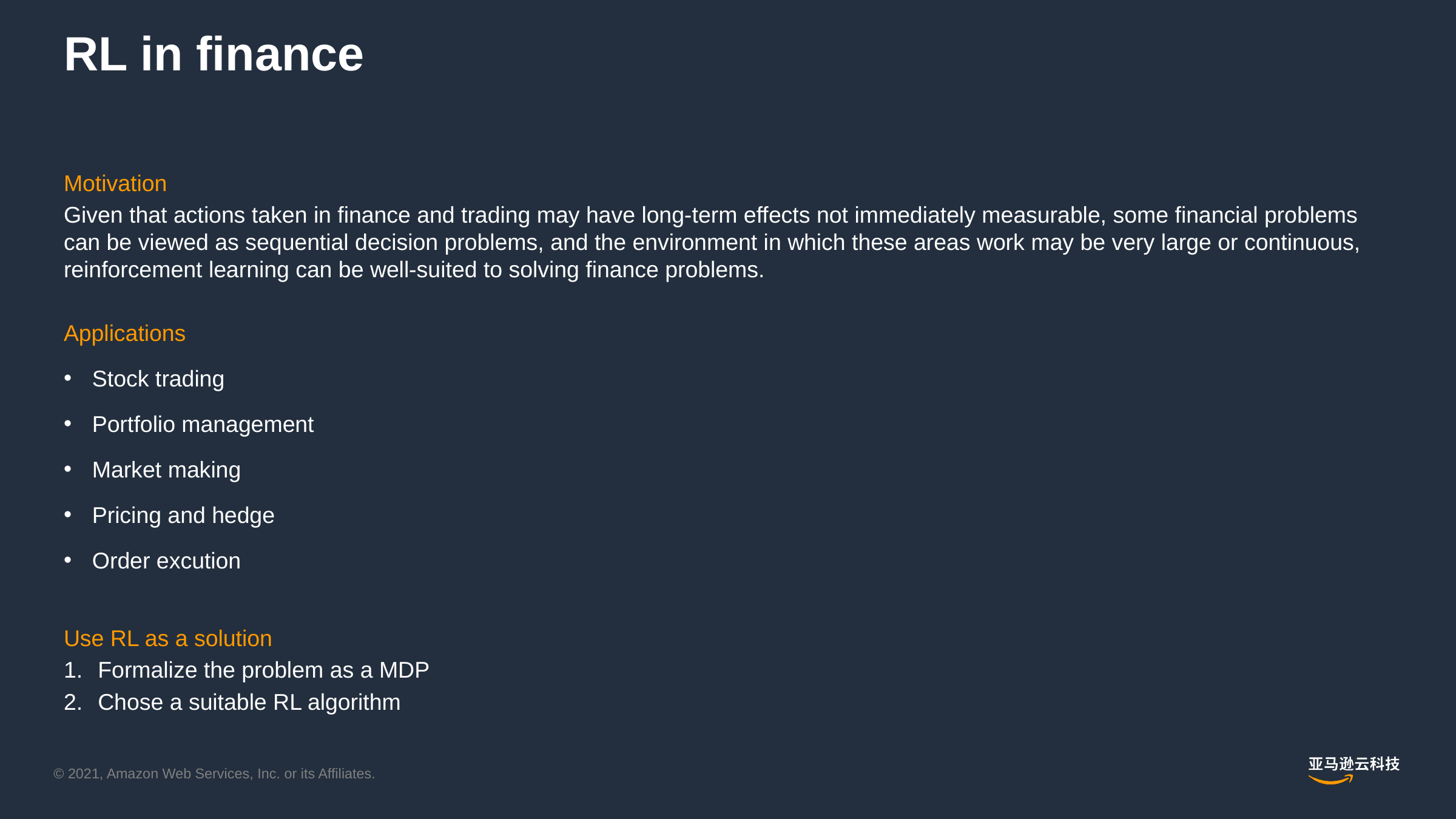

# RL in finance
Motivation
Given that actions taken in finance and trading may have long-term effects not immediately measurable, some financial problems can be viewed as sequential decision problems, and the environment in which these areas work may be very large or continuous, reinforcement learning can be well-suited to solving finance problems.

Applications
Stock trading
Portfolio management
Market making
Pricing and hedge
Order excution

Use RL as a solution
Formalize the problem as a MDP
Chose a suitable RL algorithm